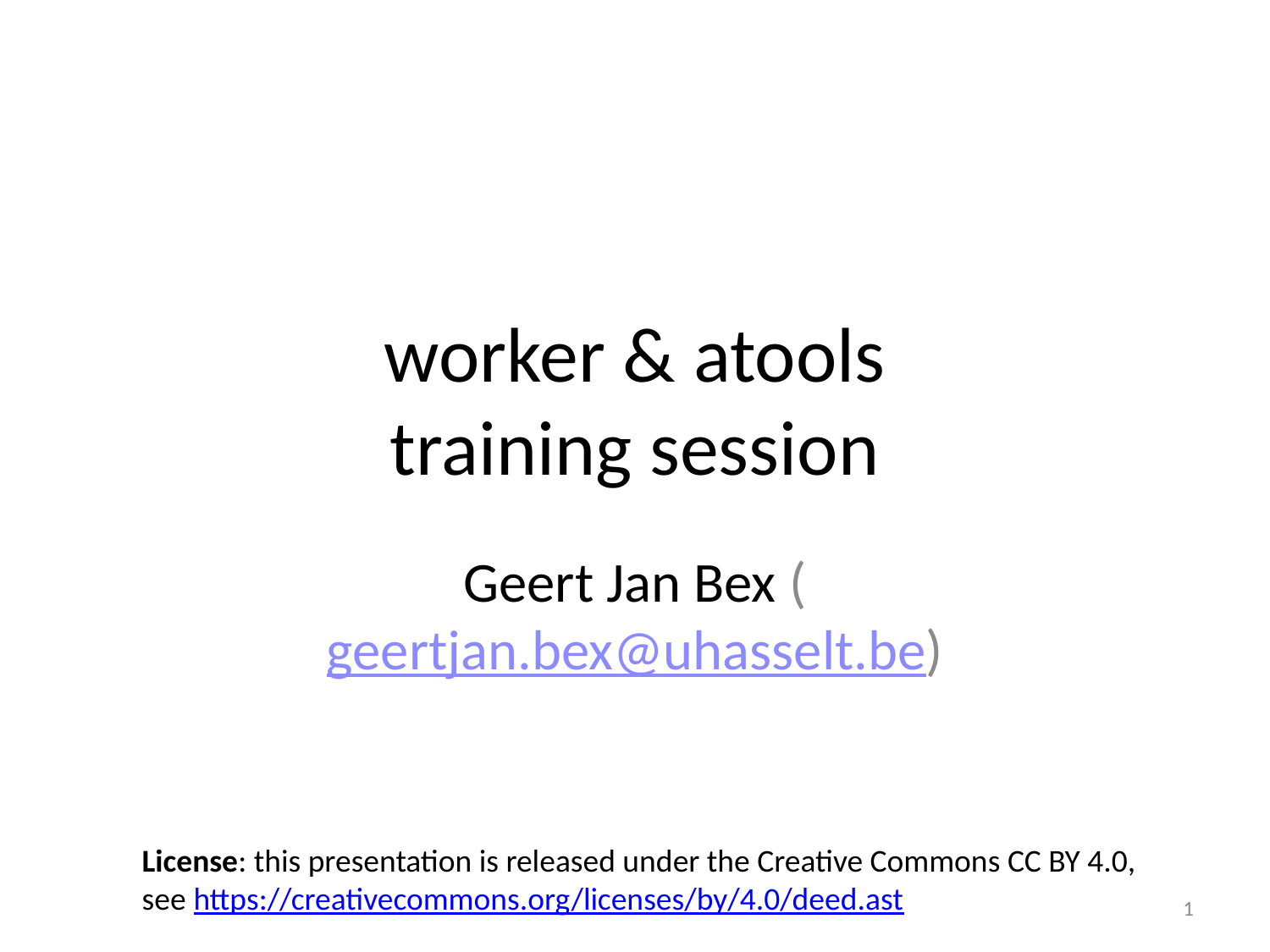

# worker & atools training session
Geert Jan Bex (geertjan.bex@uhasselt.be)
License: this presentation is released under the Creative Commons CC BY 4.0,
see https://creativecommons.org/licenses/by/4.0/deed.ast
1